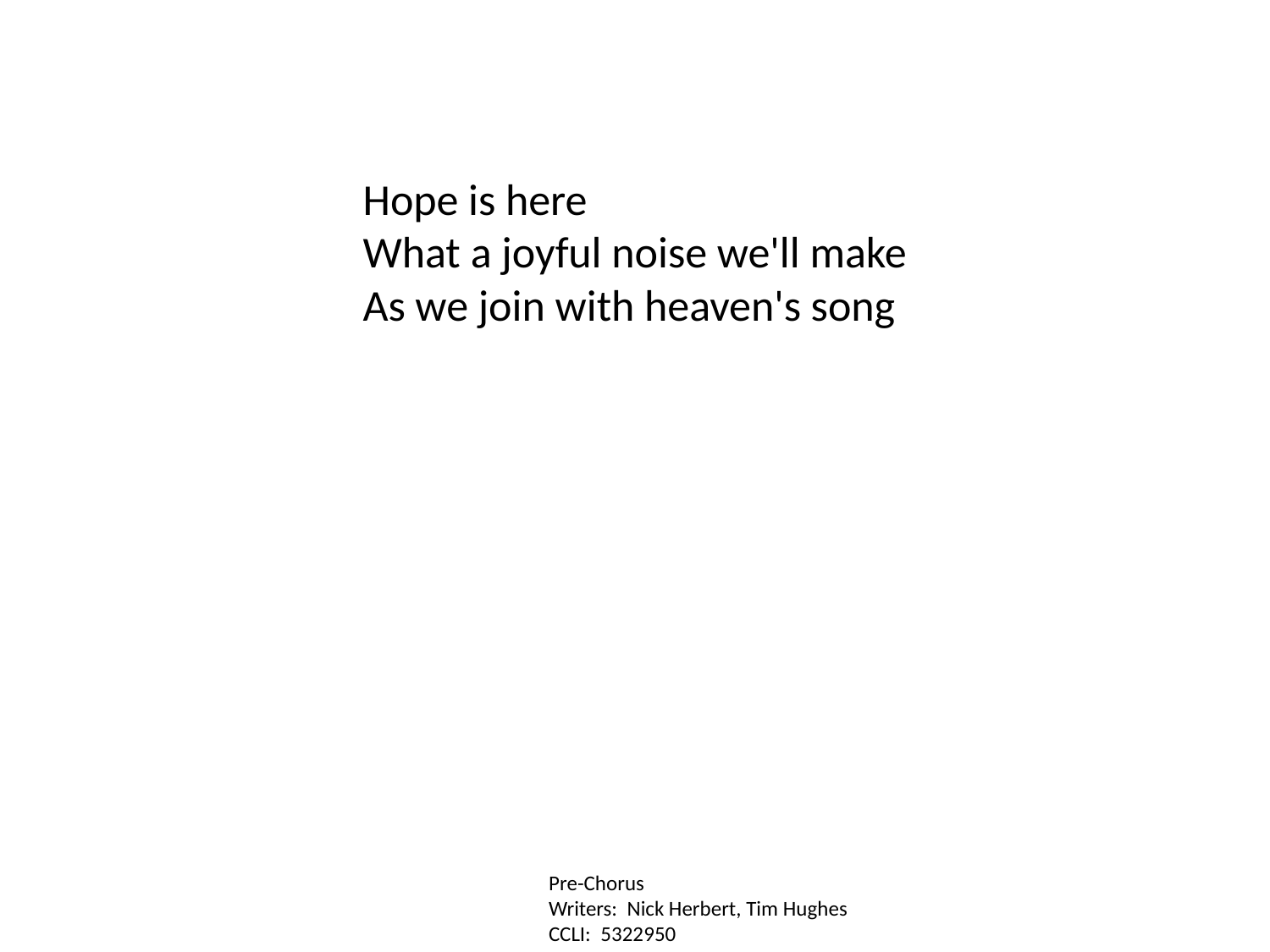

Hope is here
What a joyful noise we'll make
As we join with heaven's song

Pre-Chorus
Writers:  Nick Herbert, Tim Hughes
CCLI:  5322950